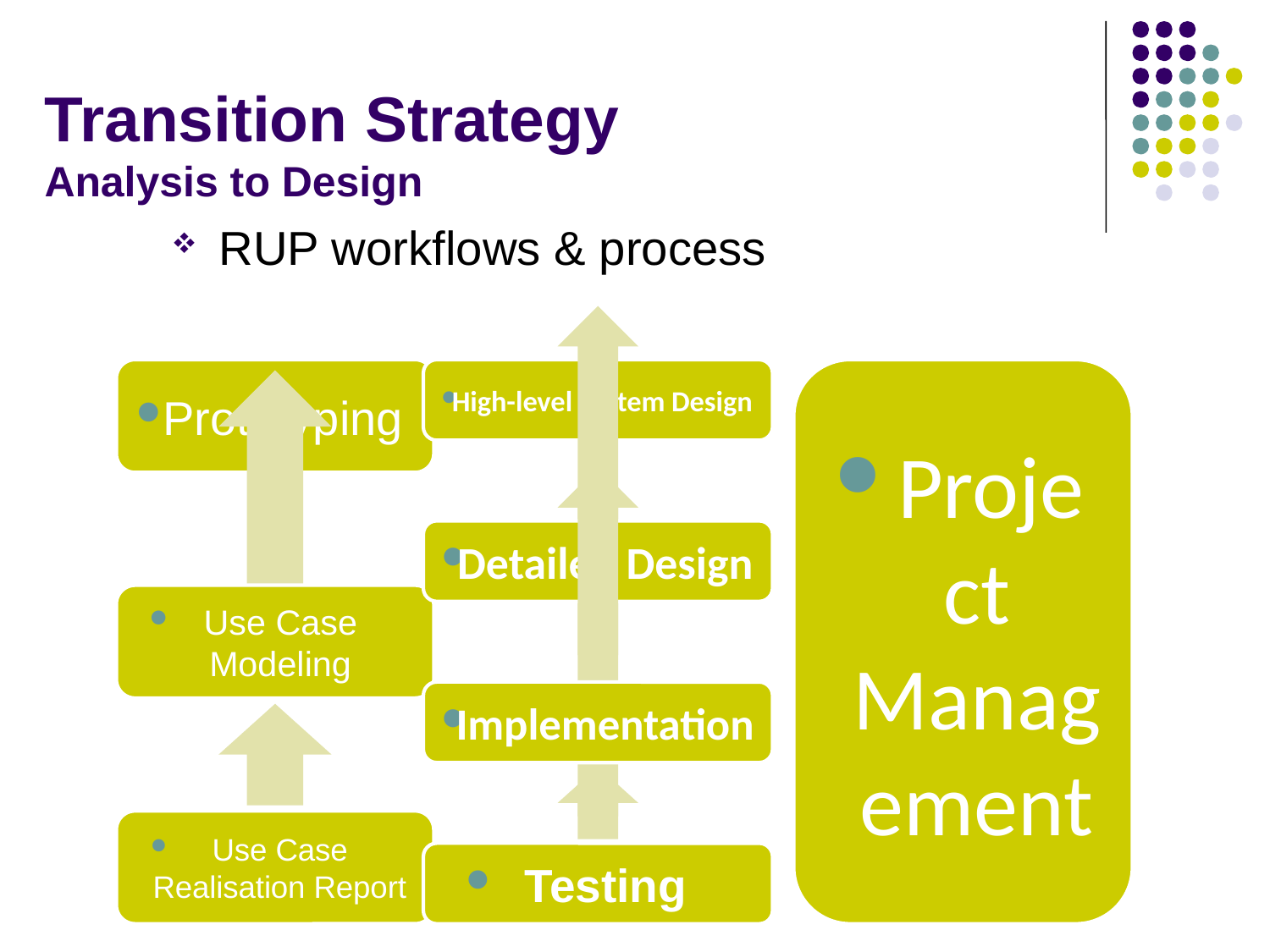

# Transition Strategy Analysis to Design
RUP workflows & process
Prototyping
Use Case Modeling
Use Case Realisation Report
High-level System Design
Detailed Design
Implementation
Testing
Project Management